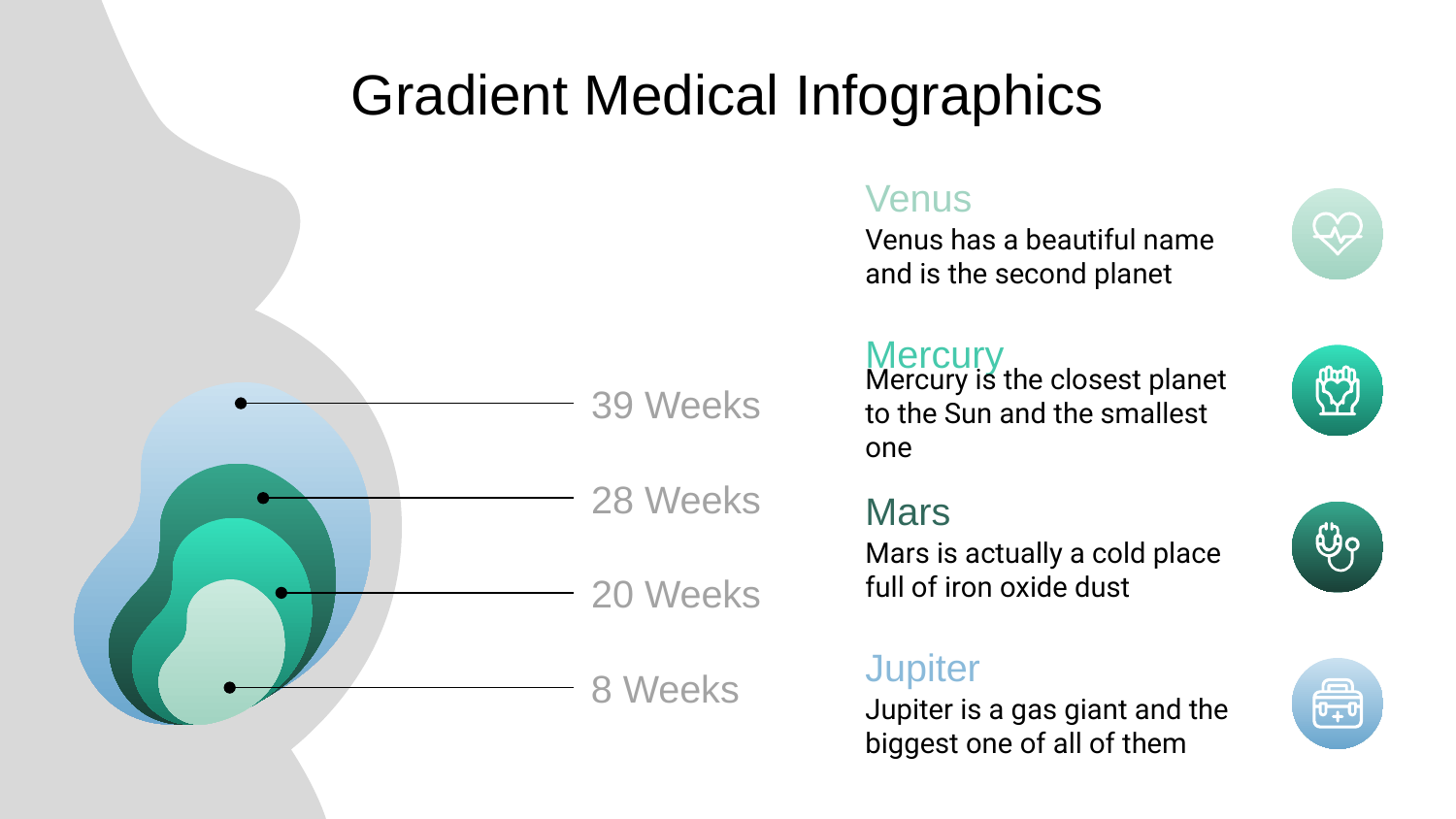

# Gradient Medical Infographics
Venus

Venus has a beautiful name and is the second planet
Mercury

Mercury is the closest planet to the Sun and the smallest one
39 Weeks

28 Weeks
Mars

Mars is actually a cold place full of iron oxide dust
20 Weeks

Jupiter

8 Weeks

Jupiter is a gas giant and the biggest one of all of them